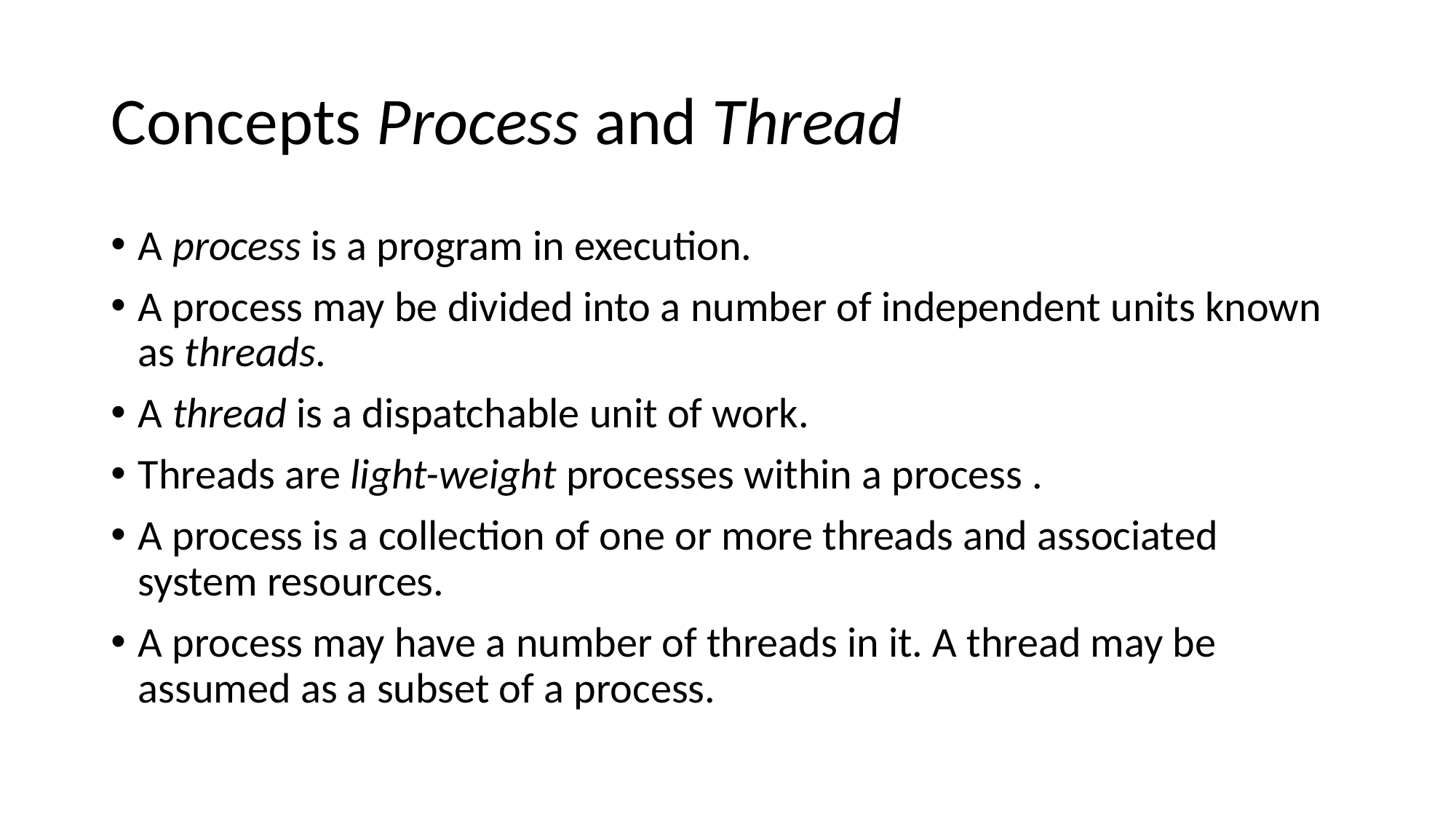

# Concepts Process and Thread
A process is a program in execution.
A process may be divided into a number of independent units known as threads.
A thread is a dispatchable unit of work.
Threads are light-weight processes within a process .
A process is a collection of one or more threads and associated system resources.
A process may have a number of threads in it. A thread may be assumed as a subset of a process.